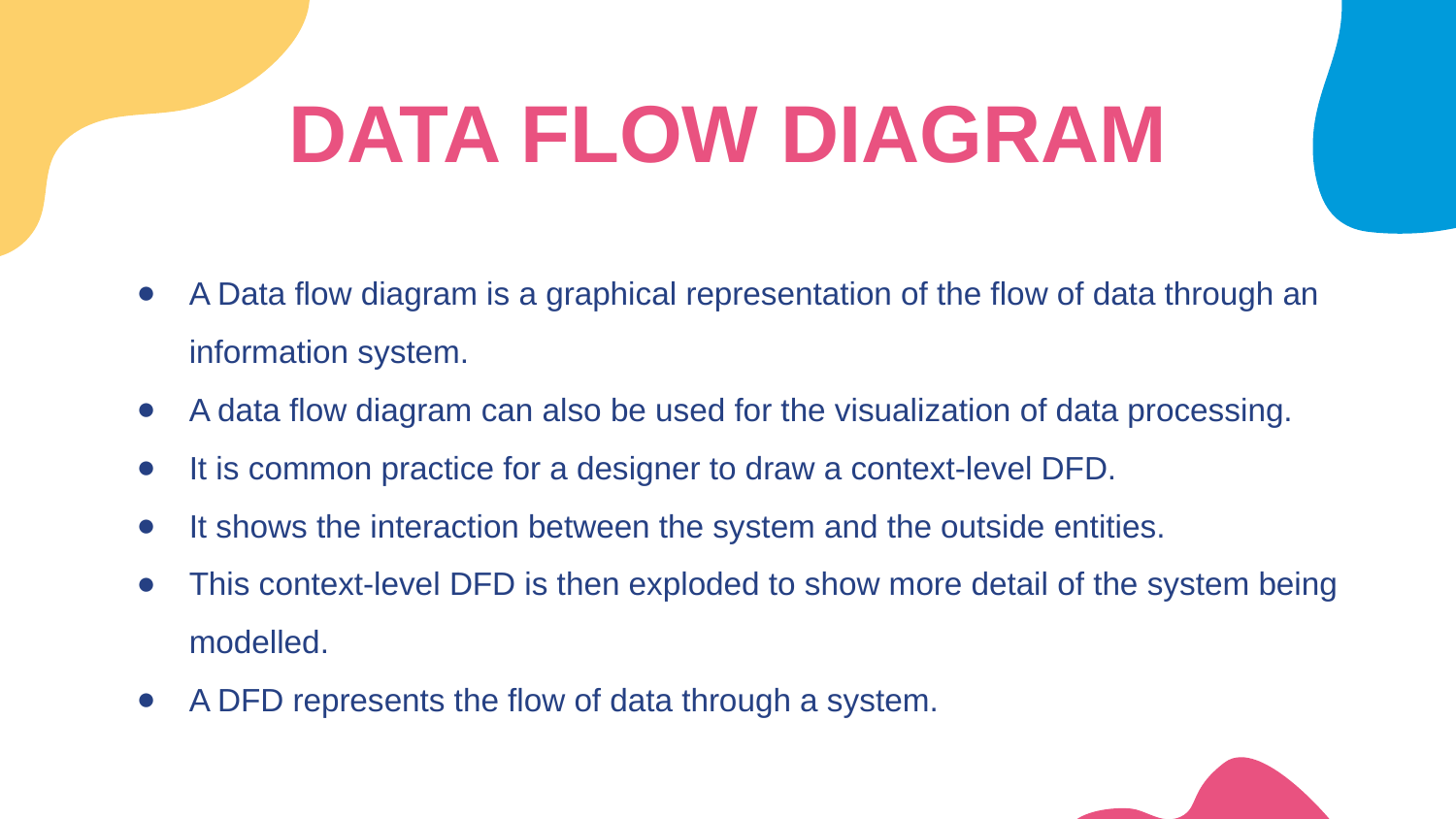

# DATA FLOW DIAGRAM
A Data flow diagram is a graphical representation of the flow of data through an information system.
A data flow diagram can also be used for the visualization of data processing.
It is common practice for a designer to draw a context-level DFD.
It shows the interaction between the system and the outside entities.
This context-level DFD is then exploded to show more detail of the system being modelled.
A DFD represents the flow of data through a system.